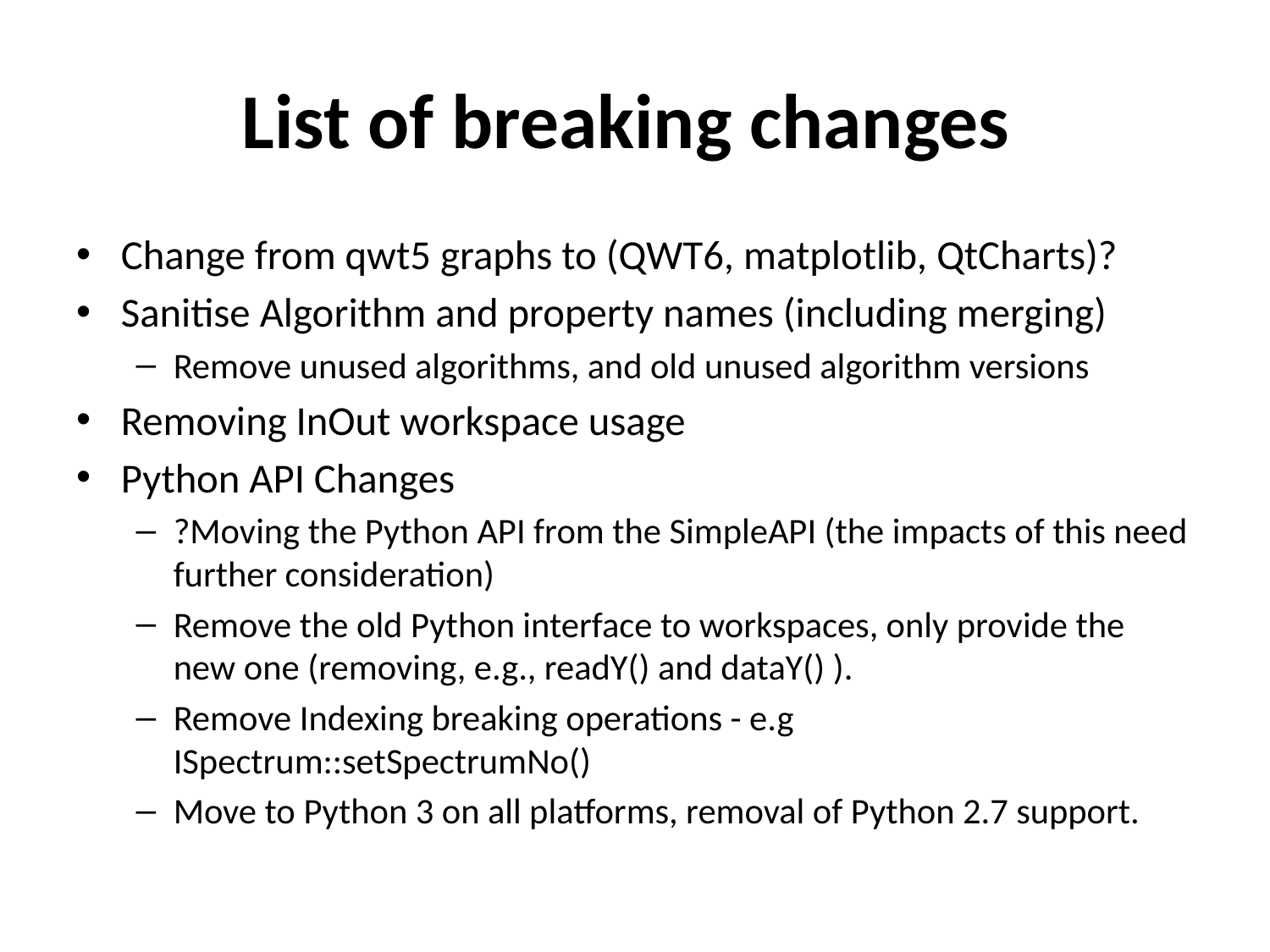

# List of breaking changes
Change from qwt5 graphs to (QWT6, matplotlib, QtCharts)?
Sanitise Algorithm and property names (including merging)
Remove unused algorithms, and old unused algorithm versions
Removing InOut workspace usage
Python API Changes
?Moving the Python API from the SimpleAPI (the impacts of this need further consideration)
Remove the old Python interface to workspaces, only provide the new one (removing, e.g., readY() and dataY() ).
Remove Indexing breaking operations - e.g ISpectrum::setSpectrumNo()
Move to Python 3 on all platforms, removal of Python 2.7 support.